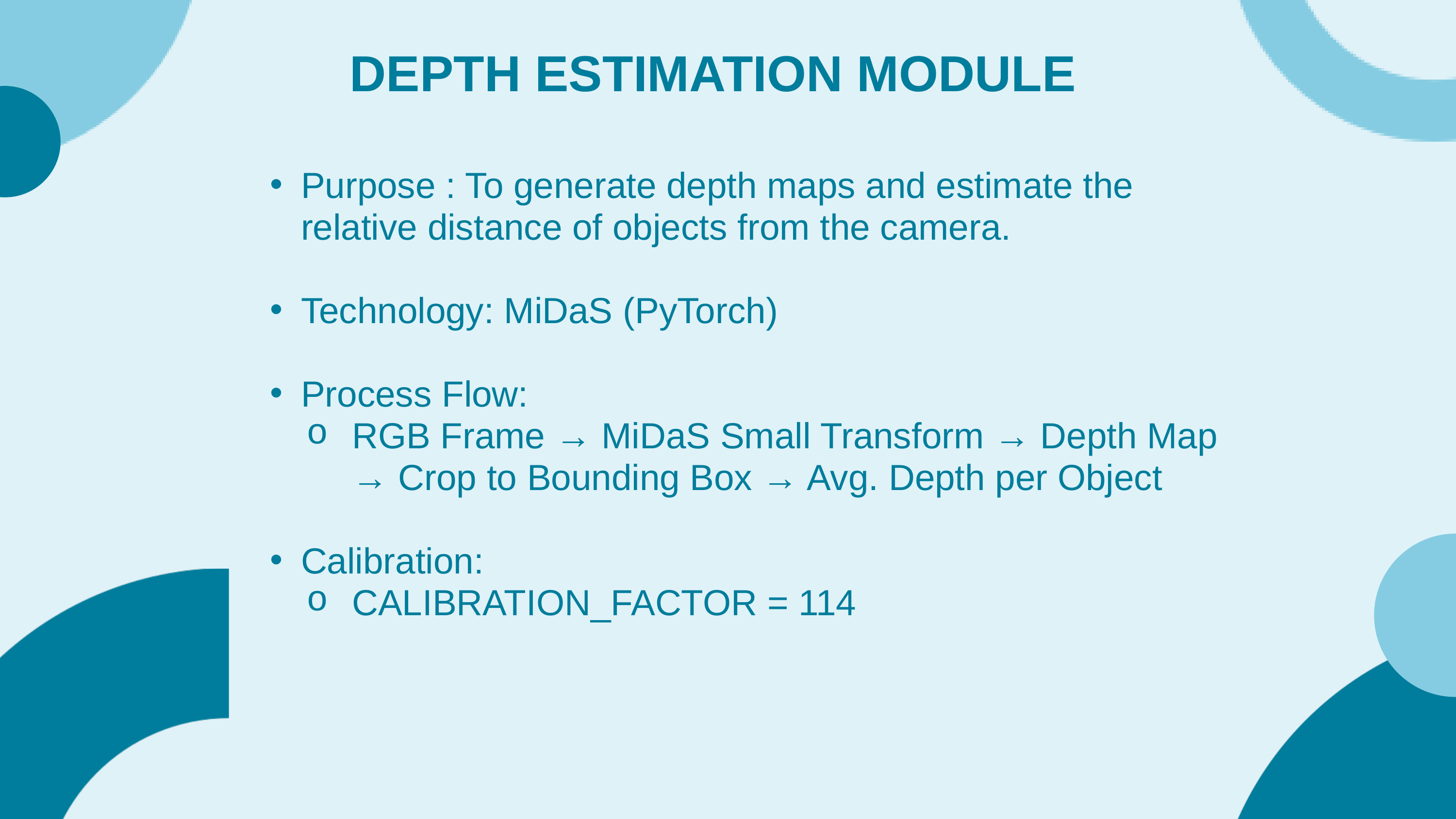

DEPTH ESTIMATION MODULE

Purpose : To generate depth maps and estimate the relative distance of objects from the camera.

Technology: MiDaS (PyTorch)

Process Flow:
RGB Frame → MiDaS Small Transform → Depth Map → Crop to Bounding Box → Avg. Depth per Object

Calibration:
CALIBRATION_FACTOR = 114